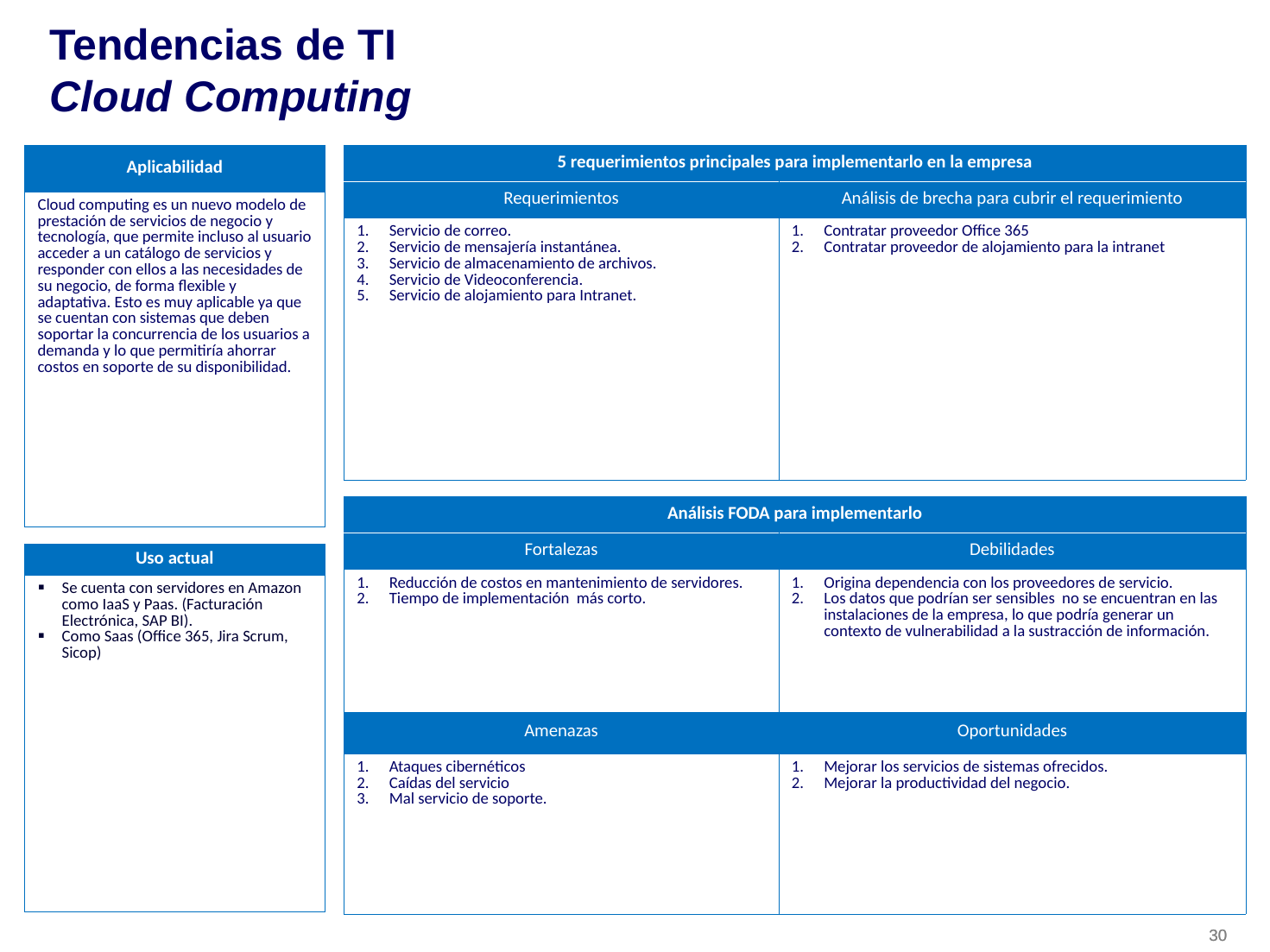

# Tendencias de TI Cloud Computing
| 5 requerimientos principales para implementarlo en la empresa |  |
| --- | --- |
| Requerimientos | Análisis de brecha para cubrir el requerimiento |
| Servicio de correo. Servicio de mensajería instantánea. Servicio de almacenamiento de archivos. Servicio de Videoconferencia. Servicio de alojamiento para Intranet. | Contratar proveedor Office 365 Contratar proveedor de alojamiento para la intranet |
| Aplicabilidad |
| --- |
| Cloud computing es un nuevo modelo de prestación de servicios de negocio y tecnología, que permite incluso al usuario acceder a un catálogo de servicios y responder con ellos a las necesidades de su negocio, de forma flexible y adaptativa. Esto es muy aplicable ya que se cuentan con sistemas que deben soportar la concurrencia de los usuarios a demanda y lo que permitiría ahorrar costos en soporte de su disponibilidad. |
| Análisis FODA para implementarlo |  |
| --- | --- |
| Fortalezas | Debilidades |
| Reducción de costos en mantenimiento de servidores. Tiempo de implementación más corto. | Origina dependencia con los proveedores de servicio. Los datos que podrían ser sensibles no se encuentran en las instalaciones de la empresa, lo que podría generar un contexto de vulnerabilidad a la sustracción de información. |
| Amenazas | Oportunidades |
| Ataques cibernéticos Caídas del servicio Mal servicio de soporte. | Mejorar los servicios de sistemas ofrecidos. Mejorar la productividad del negocio. |
| Uso actual |
| --- |
| Se cuenta con servidores en Amazon como IaaS y Paas. (Facturación Electrónica, SAP BI). Como Saas (Office 365, Jira Scrum, Sicop) |